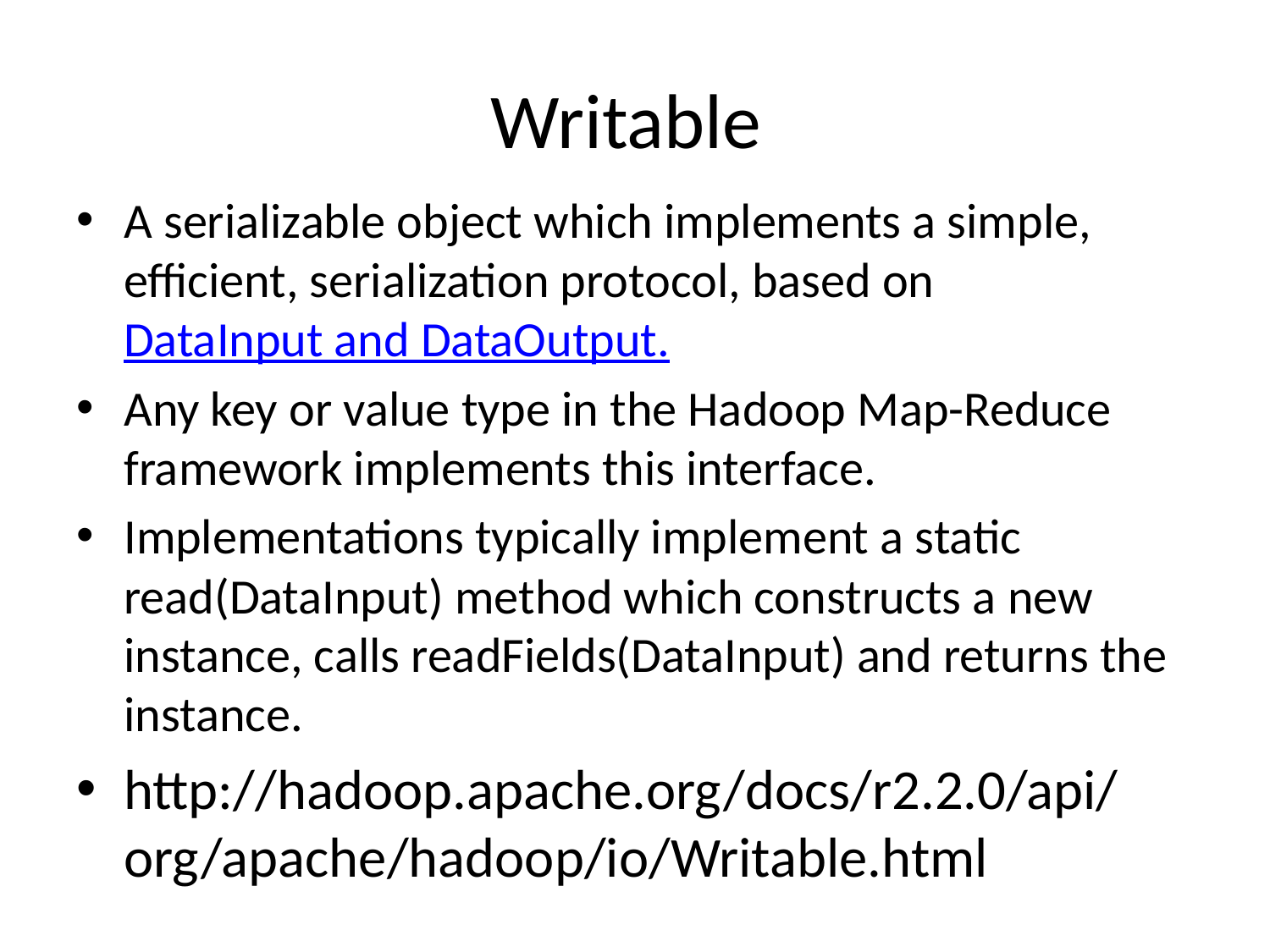

# Writable
A serializable object which implements a simple, efficient, serialization protocol, based on DataInput and DataOutput.
Any key or value type in the Hadoop Map-Reduce framework implements this interface.
Implementations typically implement a static read(DataInput) method which constructs a new instance, calls readFields(DataInput) and returns the instance.
http://hadoop.apache.org/docs/r2.2.0/api/org/apache/hadoop/io/Writable.html